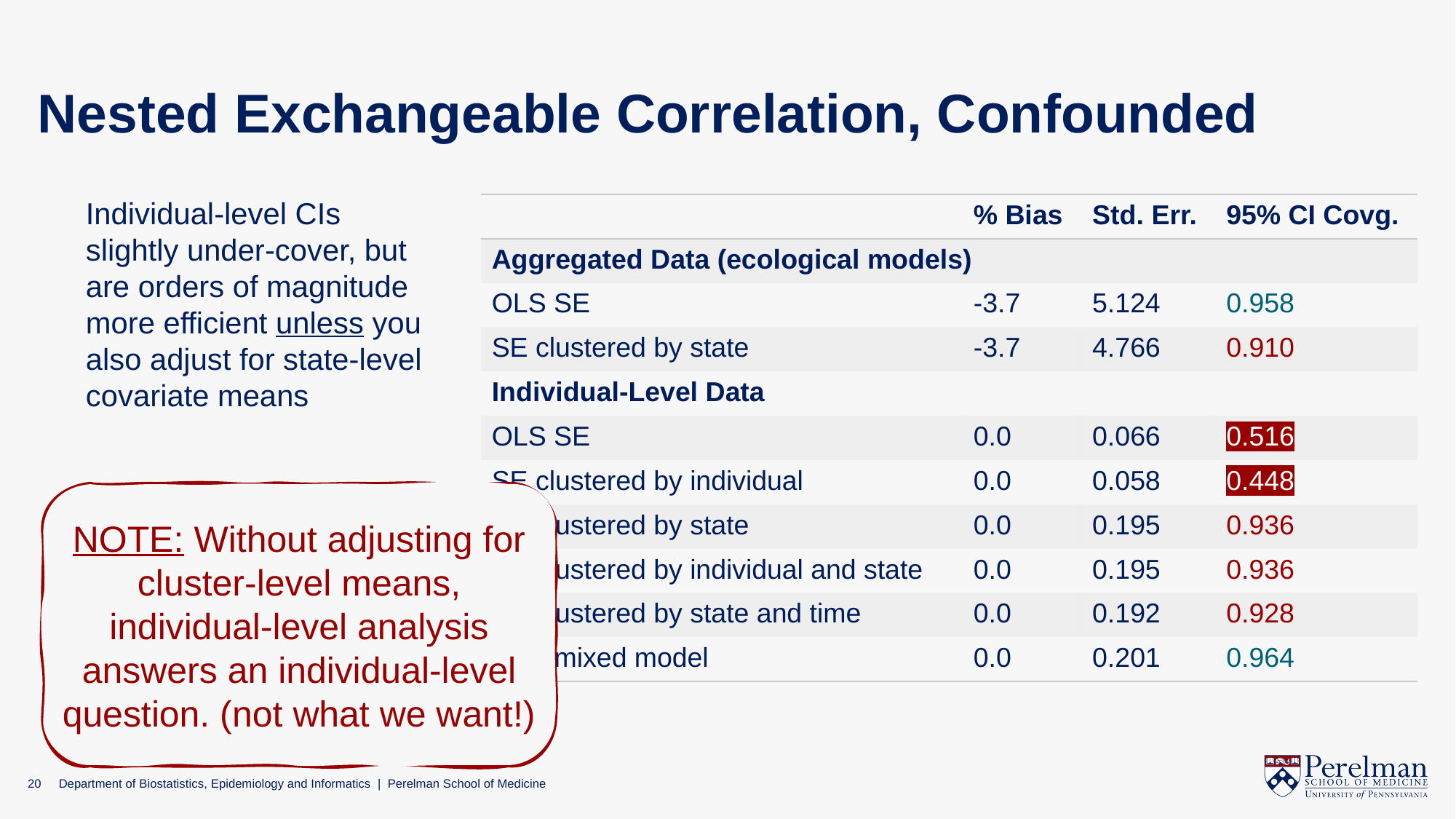

# Nested Exchangeable Correlation, Confounded
Individual-level CIs slightly under-cover, but are orders of magnitude more efficient unless you also adjust for state-level covariate means

|  | % Bias | Std. Err. | 95% CI Covg. |
| --- | --- | --- | --- |
| Aggregated Data (ecological models) |  |  |  |
| OLS SE | -3.7 | 5.124 | 0.958 |
| SE clustered by state | -3.7 | 4.766 | 0.910 |
| Individual-Level Data |  |  |  |
| OLS SE | 0.0 | 0.066 | 0.516 |
| SE clustered by individual | 0.0 | 0.058 | 0.448 |
| SE clustered by state | 0.0 | 0.195 | 0.936 |
| SE clustered by individual and state | 0.0 | 0.195 | 0.936 |
| SE clustered by state and time | 0.0 | 0.192 | 0.928 |
| True mixed model | 0.0 | 0.201 | 0.964 |
NOTE: Without adjusting for cluster-level means, individual-level analysis answers an individual-level question. (not what we want!)
20